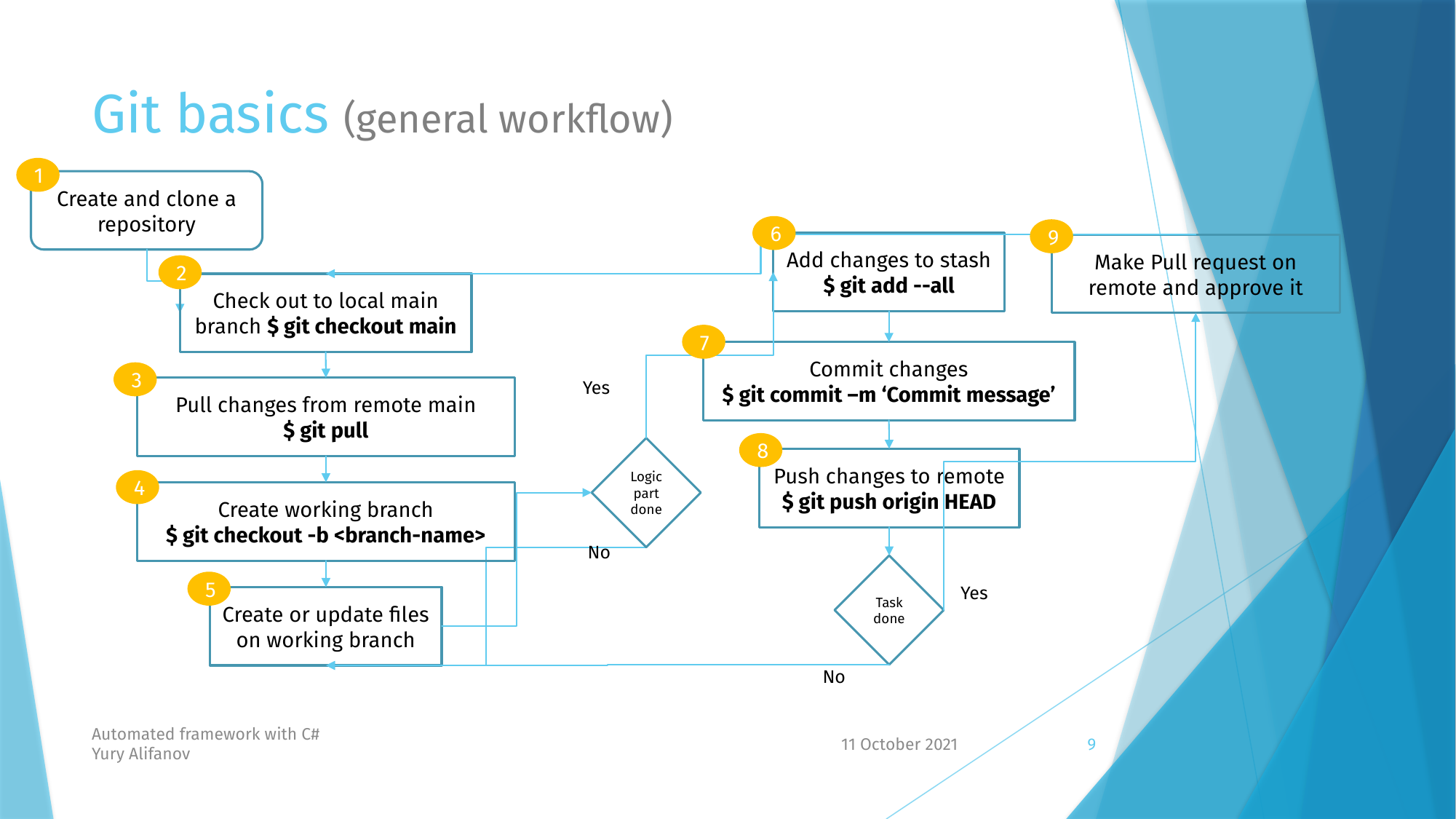

# Git basics (general workflow)
1
6
9
Make Pull request on remote and approve it
Check out to local main branch $ git checkout main
Commit changes
$ git commit –m ‘Commit message’
Pull changes from remote main
$ git pull
Logic part done
Push changes to remote $ git push origin HEAD
Create working branch
$ git checkout -b <branch-name>
Task done
Create or update files on working branch
Yes
No
Yes
No
2
7
3
4
5
Create and clone a repository
Add changes to stash
$ git add --all
8
Automated framework with C#
Yury Alifanov
11 October 2021
9